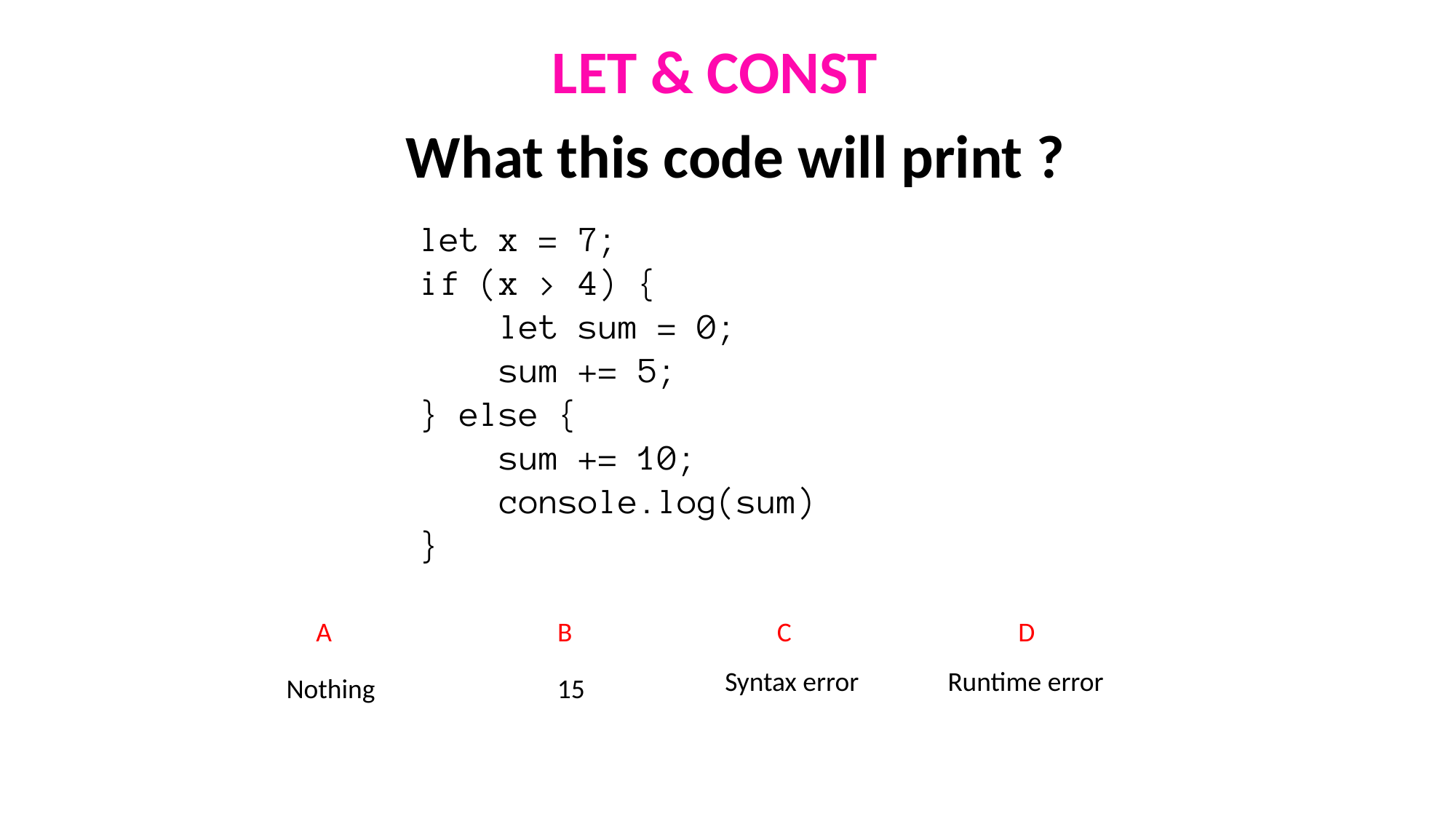

LET & CONST
What this code will print ?
        let x = 7;
        if (x > 4) {
            let sum = 0;
            sum += 5;
        } else {
            sum += 10;
            console.log(sum)
        }
A
B
C
D
Syntax error
Runtime error
15
Nothing